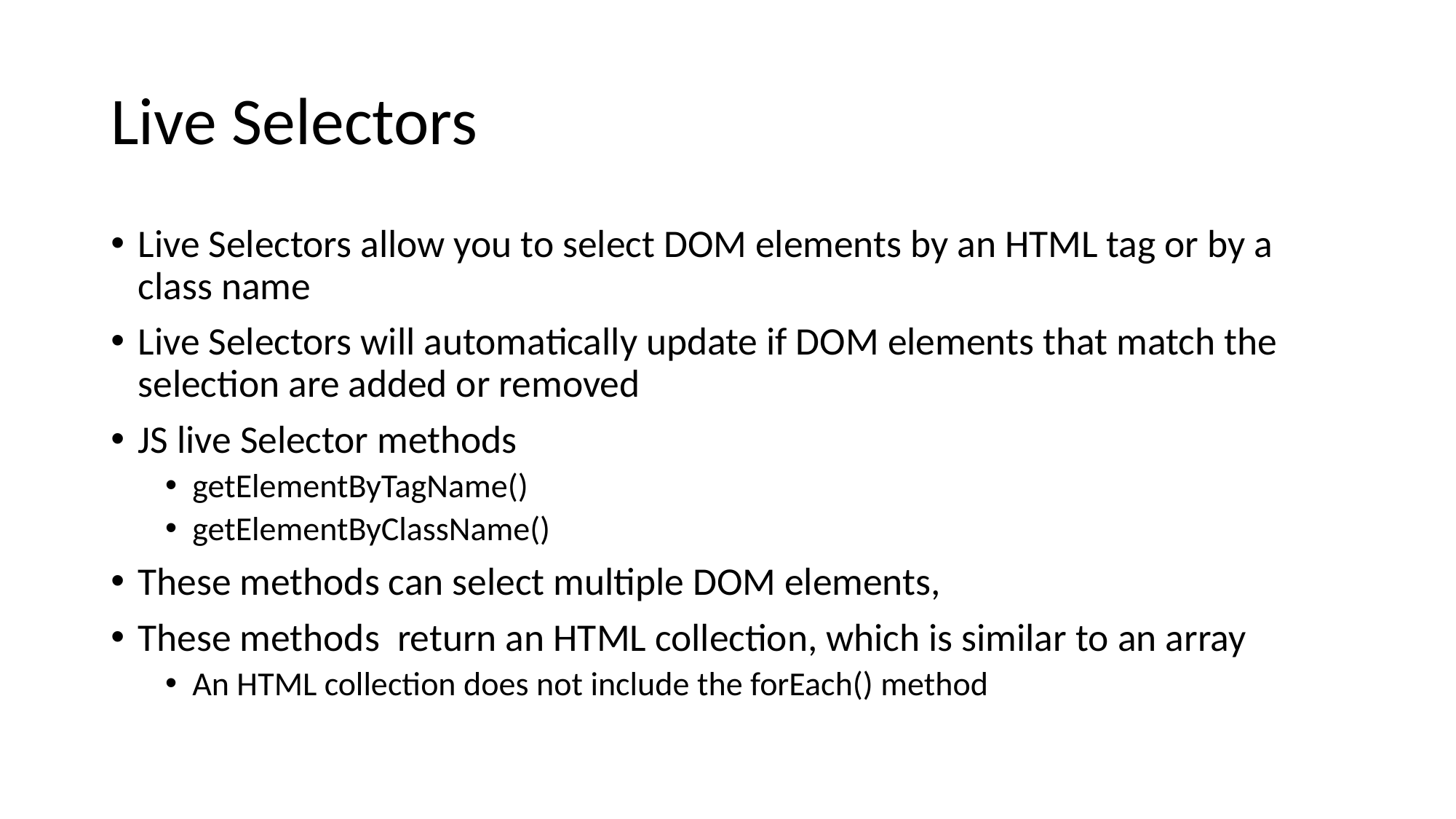

# Live Selectors
Live Selectors allow you to select DOM elements by an HTML tag or by a class name
Live Selectors will automatically update if DOM elements that match the selection are added or removed
JS live Selector methods
getElementByTagName()
getElementByClassName()
These methods can select multiple DOM elements,
These methods  return an HTML collection, which is similar to an array
An HTML collection does not include the forEach() method